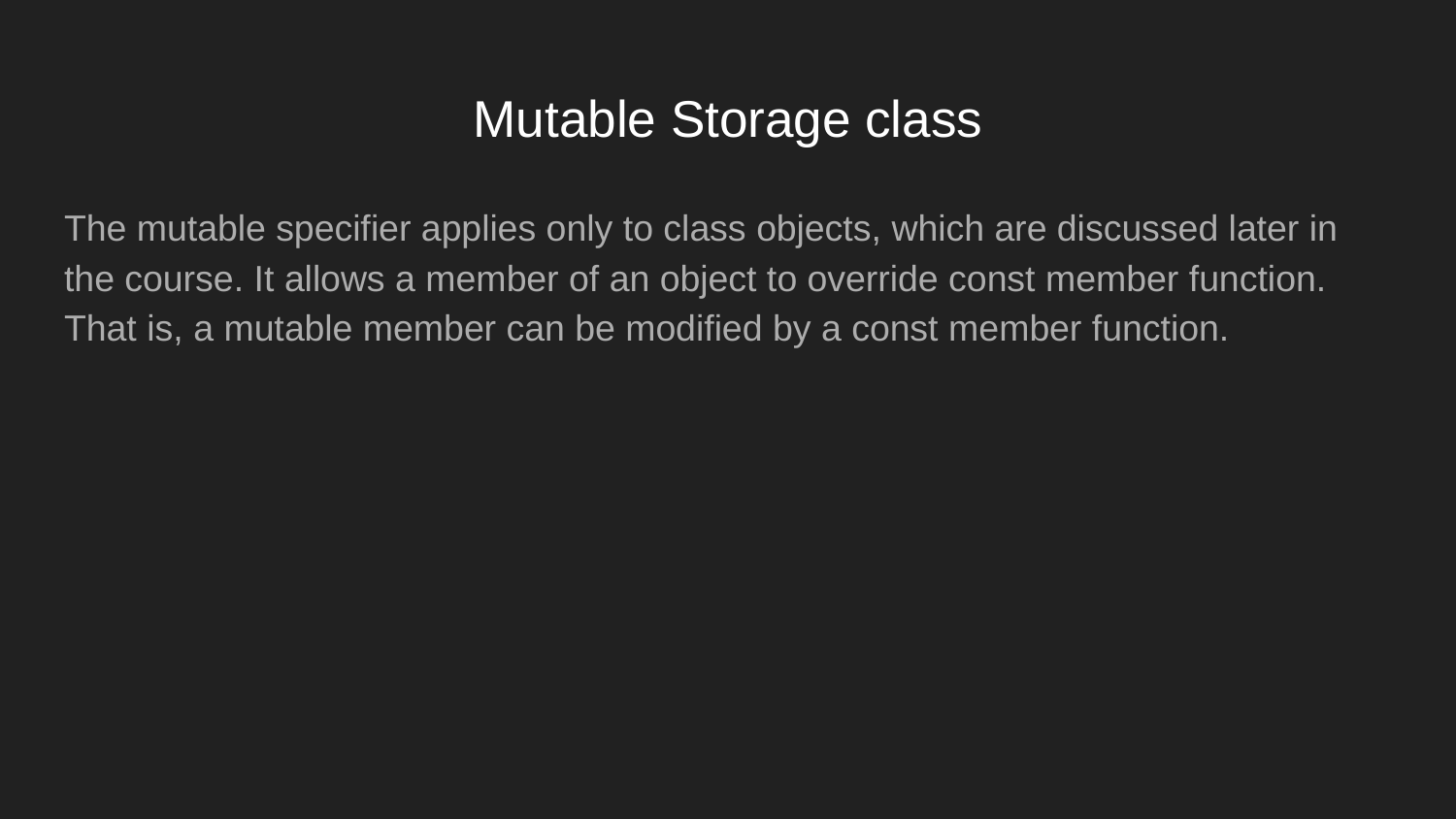

# Mutable Storage class
The mutable specifier applies only to class objects, which are discussed later in the course. It allows a member of an object to override const member function. That is, a mutable member can be modified by a const member function.